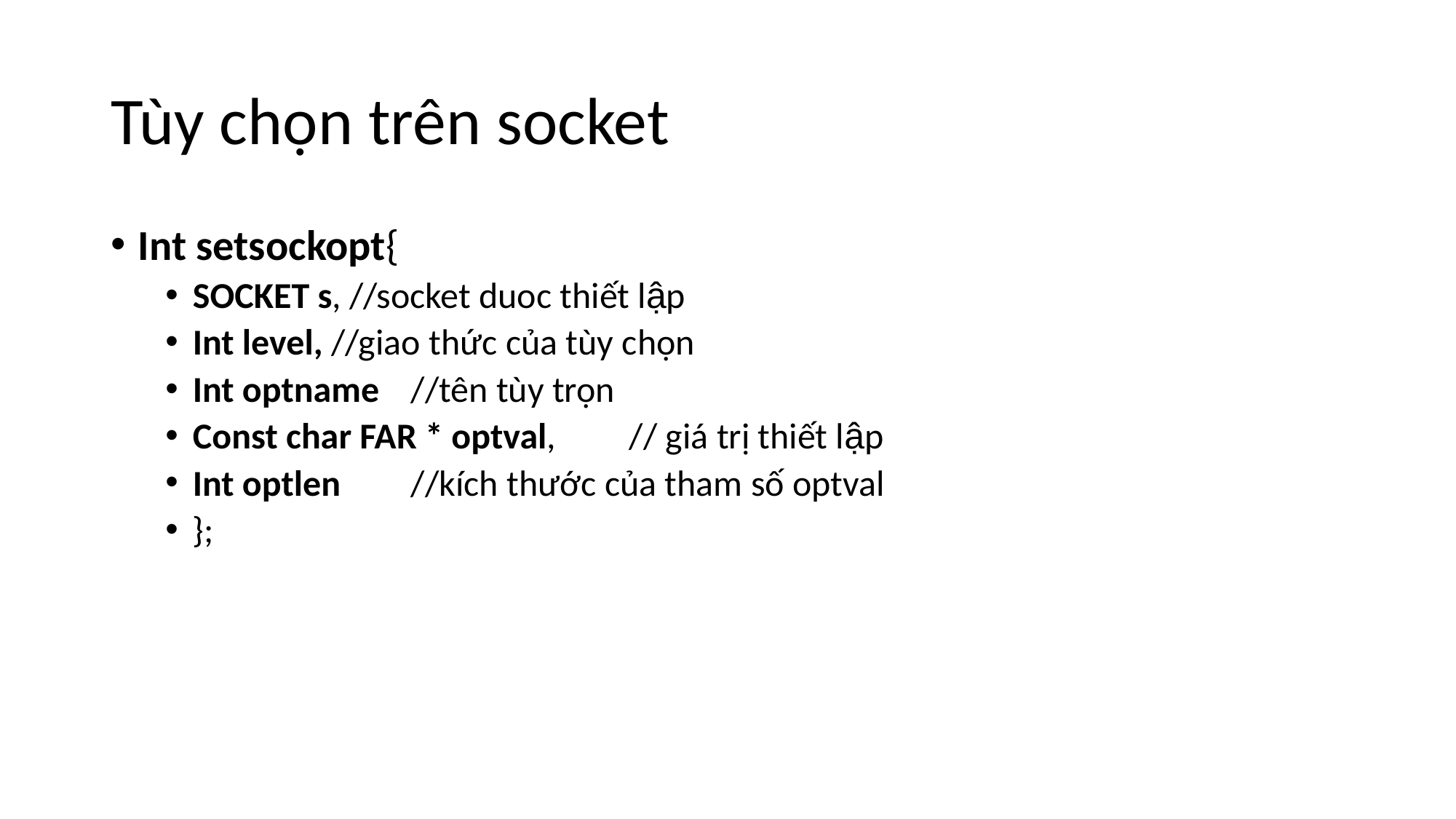

# Tùy chọn trên socket
Int setsockopt{
SOCKET s, //socket duoc thiết lập
Int level, //giao thức của tùy chọn
Int optname	//tên tùy trọn
Const char FAR * optval,	// giá trị thiết lập
Int optlen	//kích thước của tham số optval
};